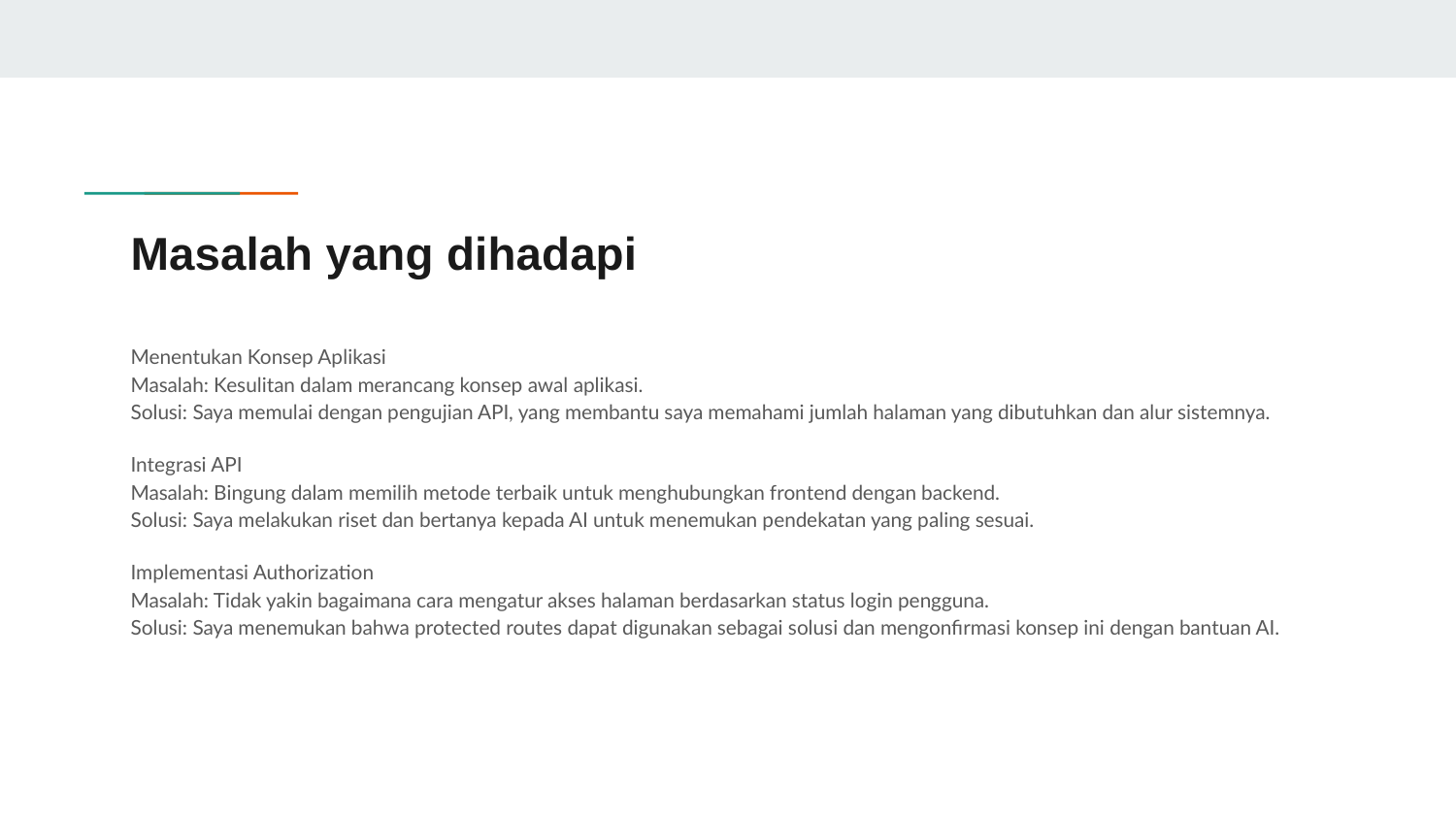

# Masalah yang dihadapi
Menentukan Konsep Aplikasi
Masalah: Kesulitan dalam merancang konsep awal aplikasi.
Solusi: Saya memulai dengan pengujian API, yang membantu saya memahami jumlah halaman yang dibutuhkan dan alur sistemnya.
Integrasi API
Masalah: Bingung dalam memilih metode terbaik untuk menghubungkan frontend dengan backend.
Solusi: Saya melakukan riset dan bertanya kepada AI untuk menemukan pendekatan yang paling sesuai.
Implementasi Authorization
Masalah: Tidak yakin bagaimana cara mengatur akses halaman berdasarkan status login pengguna.
Solusi: Saya menemukan bahwa protected routes dapat digunakan sebagai solusi dan mengonfirmasi konsep ini dengan bantuan AI.